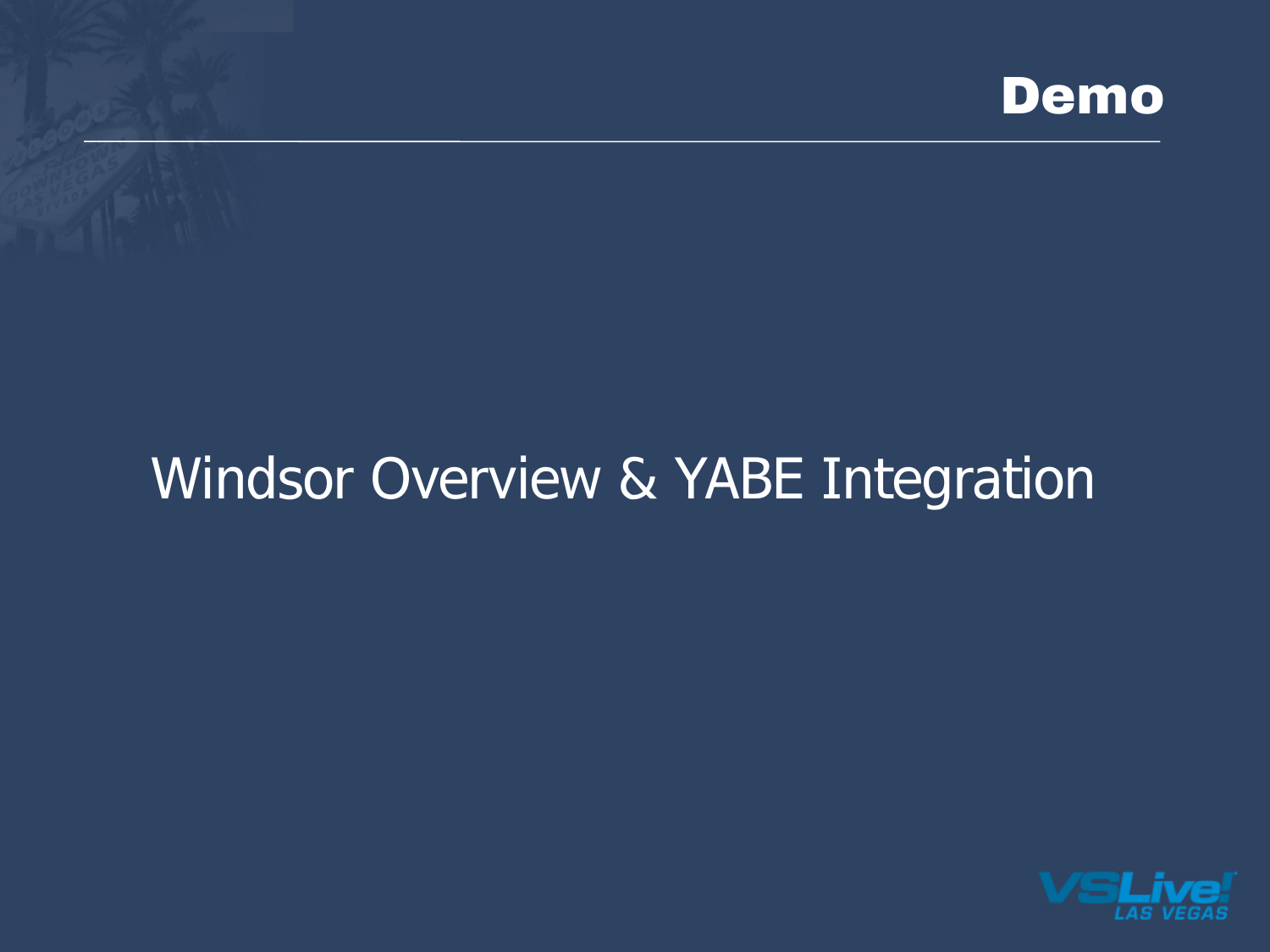

# Demo
Windsor Overview & YABE Integration